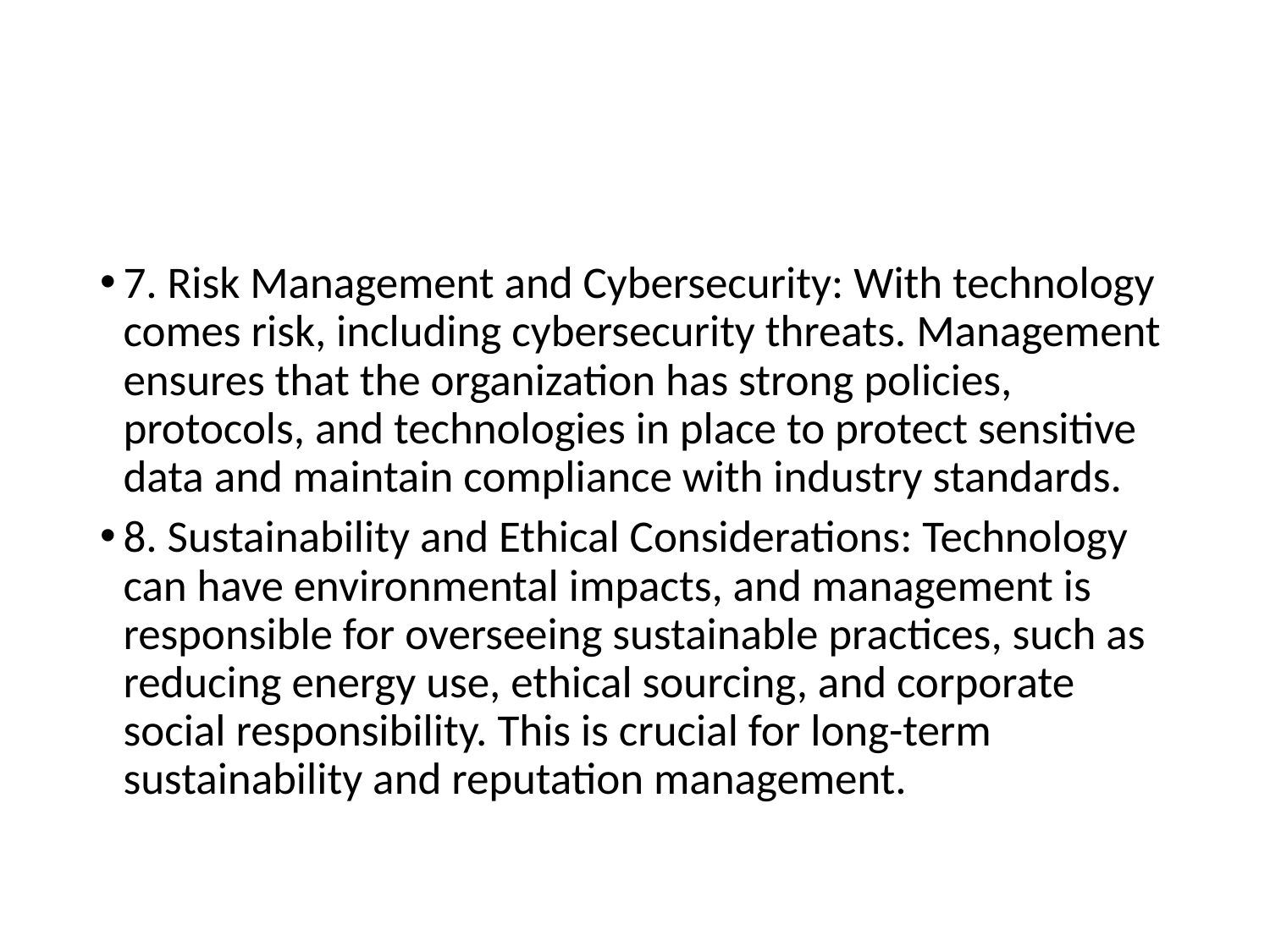

#
7. Risk Management and Cybersecurity: With technology comes risk, including cybersecurity threats. Management ensures that the organization has strong policies, protocols, and technologies in place to protect sensitive data and maintain compliance with industry standards.
8. Sustainability and Ethical Considerations: Technology can have environmental impacts, and management is responsible for overseeing sustainable practices, such as reducing energy use, ethical sourcing, and corporate social responsibility. This is crucial for long-term sustainability and reputation management.